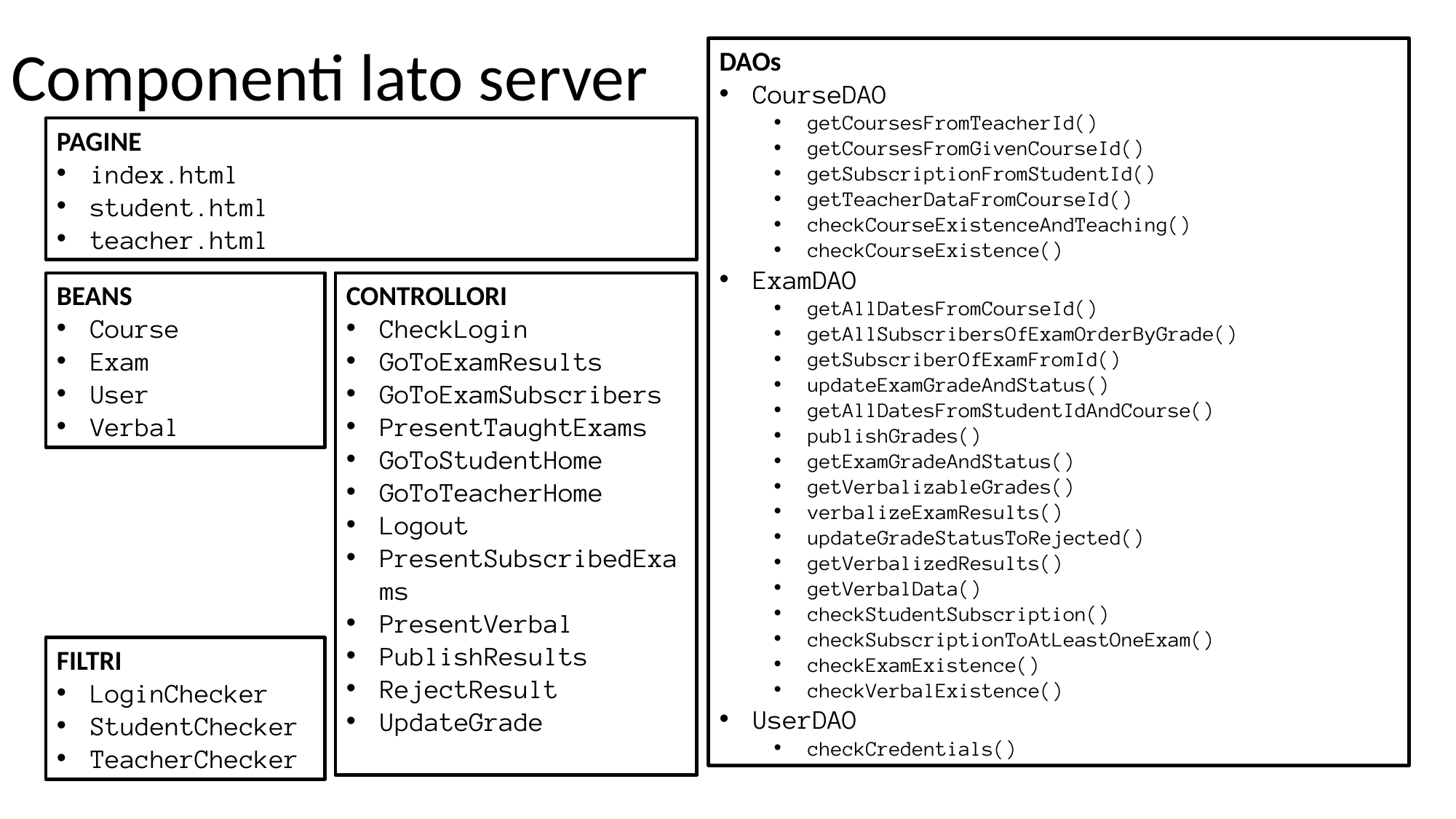

# Componenti lato server
DAOs
CourseDAO
getCoursesFromTeacherId()
getCoursesFromGivenCourseId()
getSubscriptionFromStudentId()
getTeacherDataFromCourseId()
checkCourseExistenceAndTeaching()
checkCourseExistence()
ExamDAO
getAllDatesFromCourseId()
getAllSubscribersOfExamOrderByGrade()
getSubscriberOfExamFromId()
updateExamGradeAndStatus()
getAllDatesFromStudentIdAndCourse()
publishGrades()
getExamGradeAndStatus()
getVerbalizableGrades()
verbalizeExamResults()
updateGradeStatusToRejected()
getVerbalizedResults()
getVerbalData()
checkStudentSubscription()
checkSubscriptionToAtLeastOneExam()
checkExamExistence()
checkVerbalExistence()
UserDAO
checkCredentials()
BEANS
Course
Exam
User
Verbal
CONTROLLORI
CheckLogin
GoToExamResults
GoToExamSubscribers
PresentTaughtExams
GoToStudentHome
GoToTeacherHome
Logout
PresentSubscribedExams
PresentVerbal
PublishResults
RejectResult
UpdateGrade

FILTRI
LoginChecker
StudentChecker
TeacherChecker
PAGINE
index.html
student.html
teacher.html